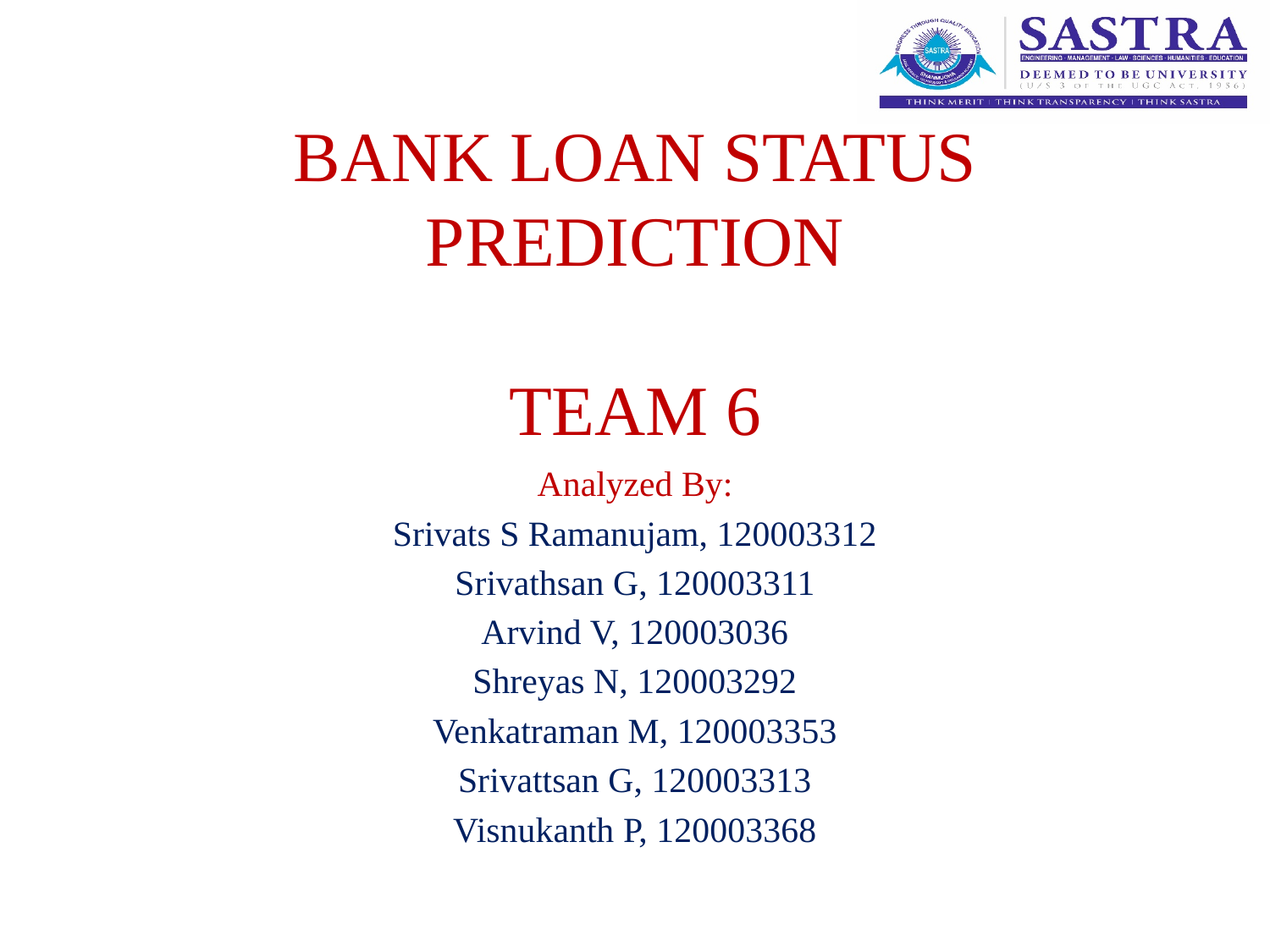

# BANK LOAN STATUS PREDICTION TEAM 6
Analyzed By:
Srivats S Ramanujam, 120003312
Srivathsan G, 120003311
Arvind V, 120003036
Shreyas N, 120003292
Venkatraman M, 120003353
Srivattsan G, 120003313
Visnukanth P, 120003368